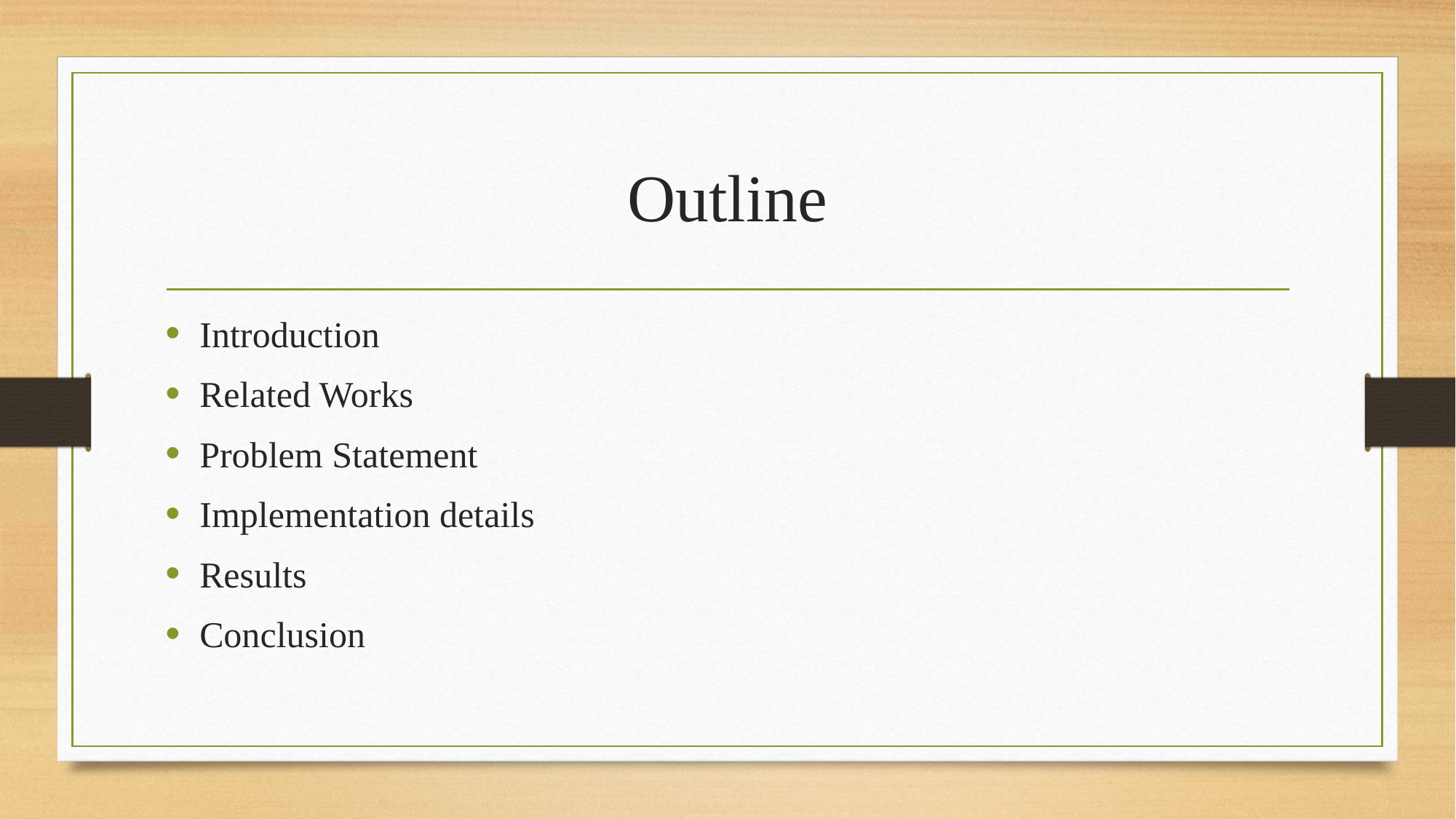

# Outline
Introduction
Related Works
Problem Statement
Implementation details
Results
Conclusion